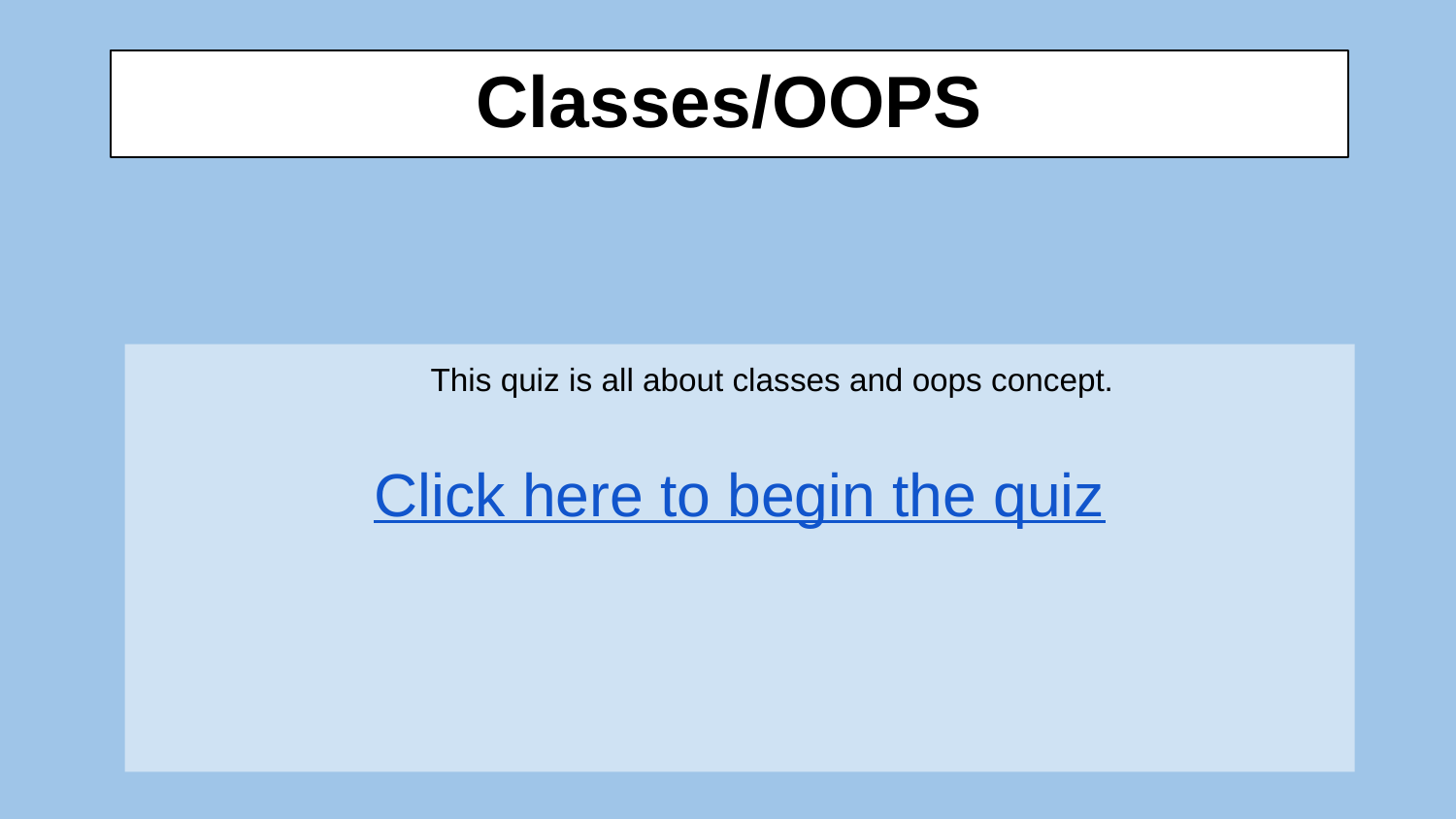

# Classes/OOPS

		This quiz is all about classes and oops concept.

Click here to begin the quiz